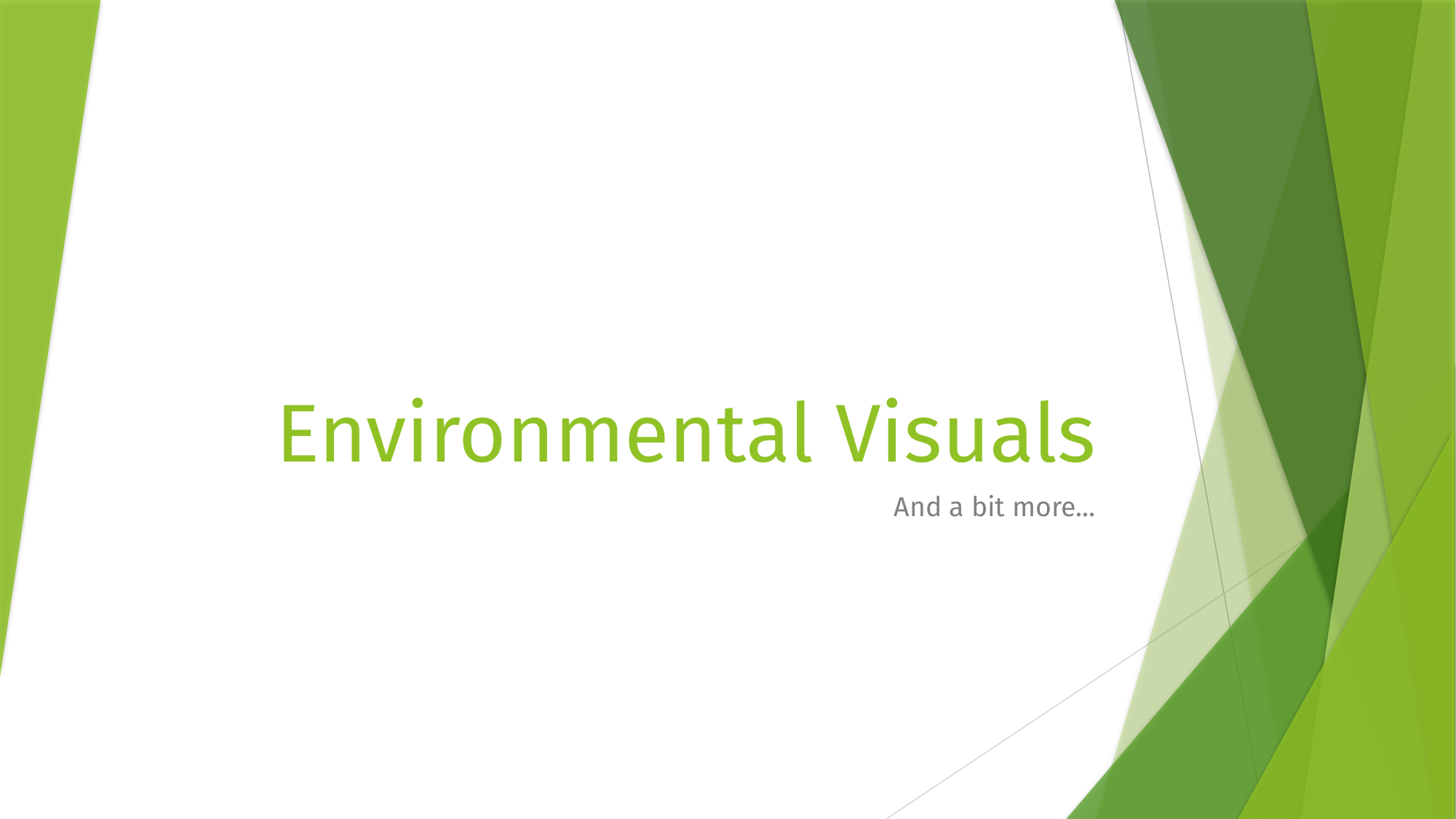

# Environmental Visuals
And a bit more...